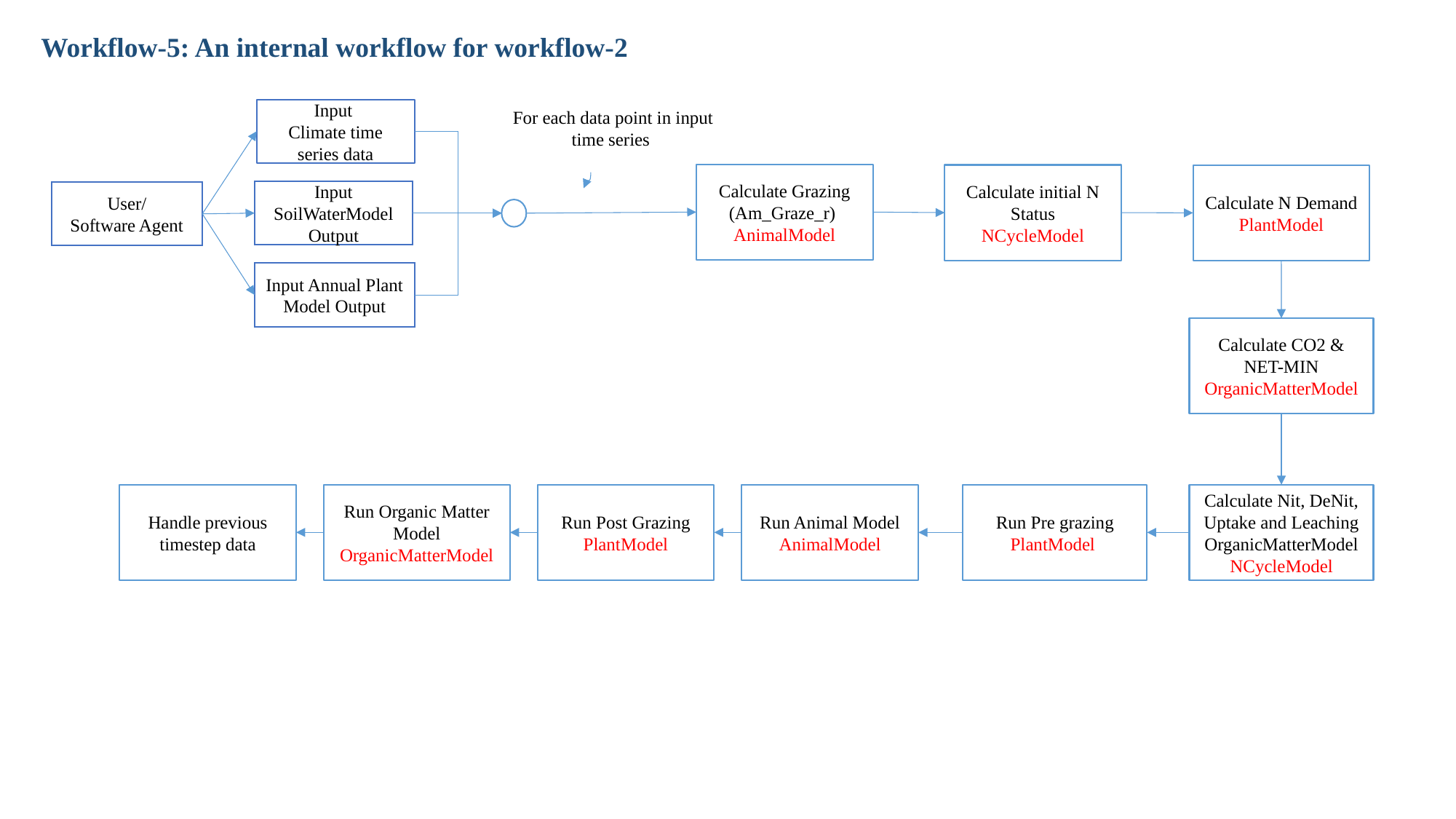

Workflow-5: An internal workflow for workflow-2
Input
Climate time series data
For each data point in input time series
Calculate Grazing
(Am_Graze_r)
AnimalModel
Calculate initial N Status
NCycleModel
Calculate N Demand
PlantModel
Input SoilWaterModel Output
User/
Software Agent

Input Annual Plant Model Output
Calculate CO2 & NET-MIN
OrganicMatterModel
Handle previous timestep data
Run Organic Matter Model
OrganicMatterModel
Run Post Grazing
PlantModel
Run Animal Model
AnimalModel
Run Pre grazing
PlantModel
Calculate Nit, DeNit, Uptake and Leaching
OrganicMatterModel
NCycleModel